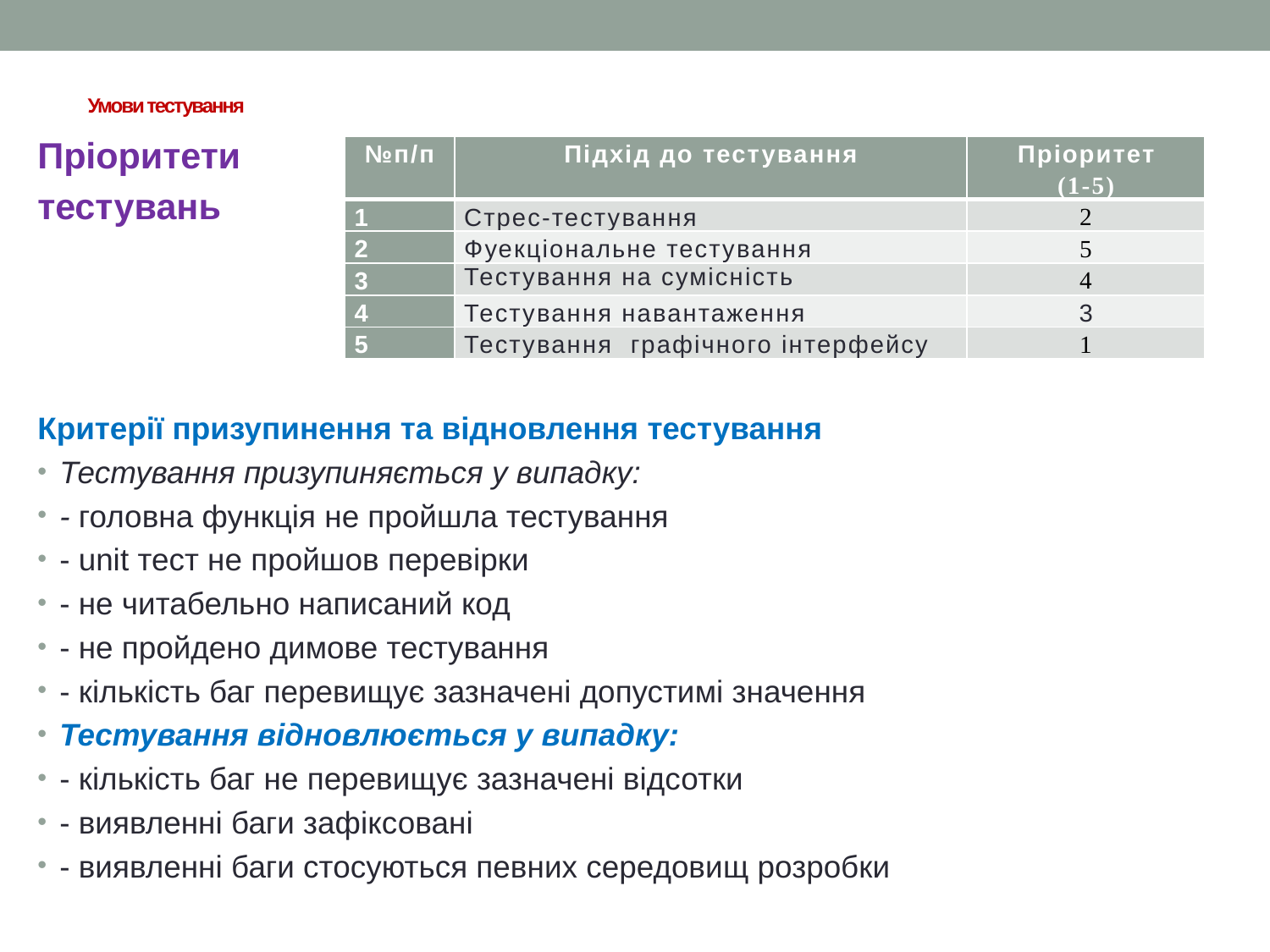

# Умови тестування
Пріоритети
тестувань

Критерії призупинення та відновлення тестування
Тестування призупиняється у випадку:
- головна функція не пройшла тестування
- unit тест не пройшов перевірки
- не читабельно написаний код
- не пройдено димове тестування
- кількість баг перевищує зазначені допустимі значення
Тестування відновлюється у випадку:
- кількість баг не перевищує зазначені відсотки
- виявленні баги зафіксовані
- виявленні баги стосуються певних середовищ розробки

| №п/п | Підхід до тестування | Пріоритет (1-5) |
| --- | --- | --- |
| 1 | Стрес-тестування | 2 |
| 2 | Фуекціональне тестування | 5 |
| 3 | Тестування на сумісність | 4 |
| 4 | Тестування навантаження | 3 |
| 5 | Тестування графічного інтерфейсу | 1 |